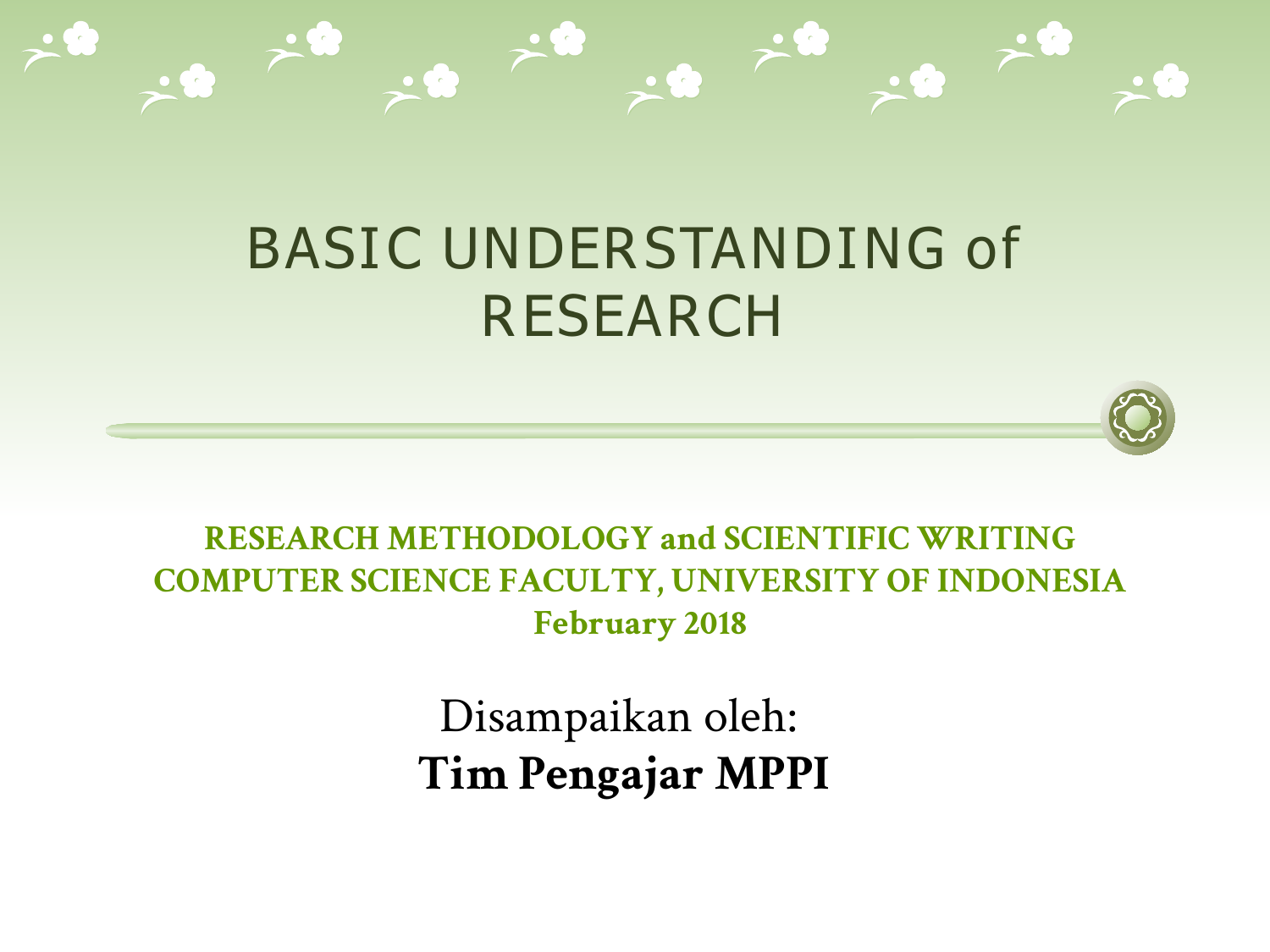

# BASIC UNDERSTANDING of RESEARCH
RESEARCH METHODOLOGY and SCIENTIFIC WRITING
COMPUTER SCIENCE FACULTY, UNIVERSITY OF INDONESIA
February 2018
Disampaikan oleh:
Tim Pengajar MPPI